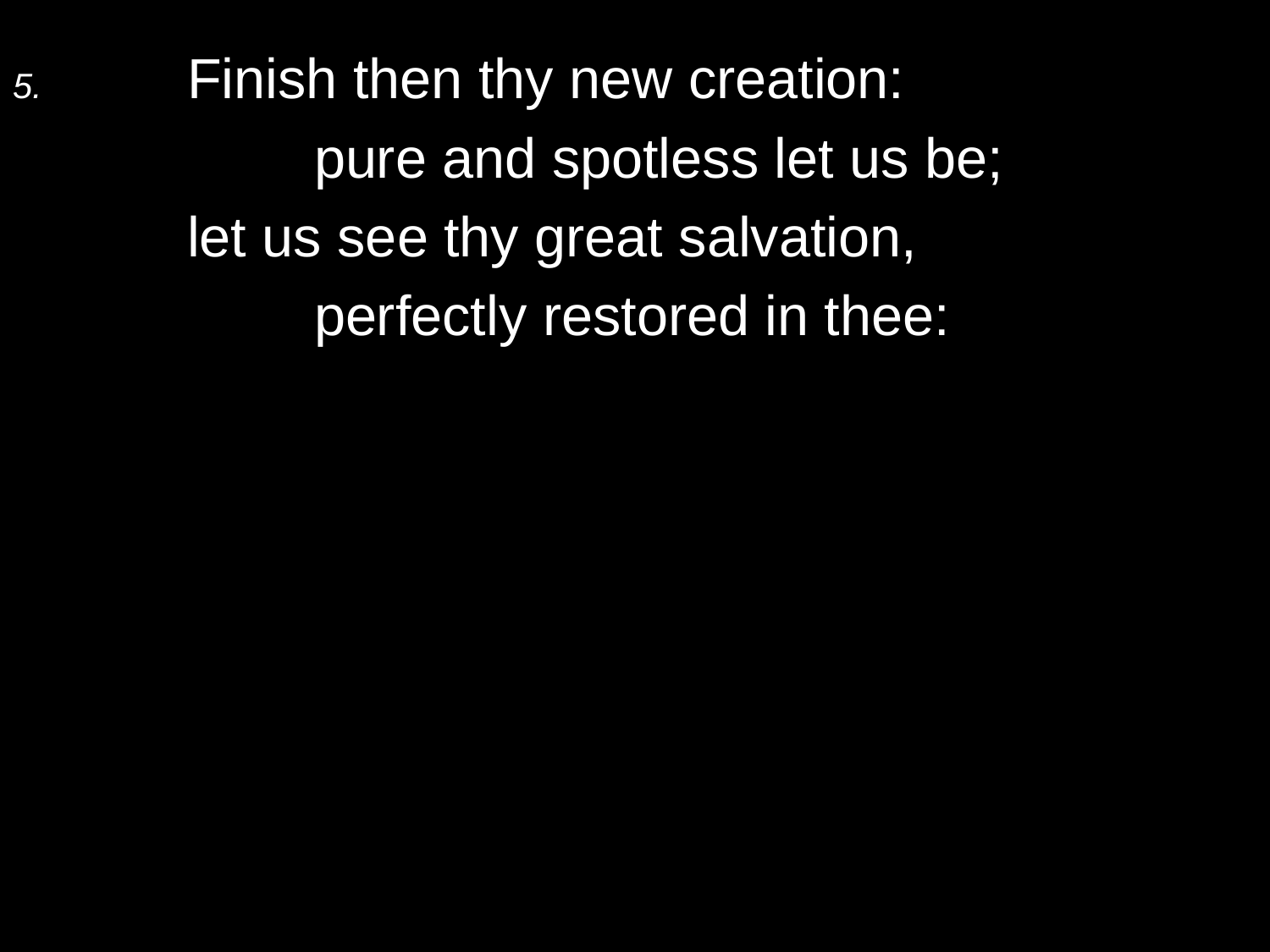

5.	Finish then thy new creation:
		pure and spotless let us be;
	let us see thy great salvation,
		perfectly restored in thee: